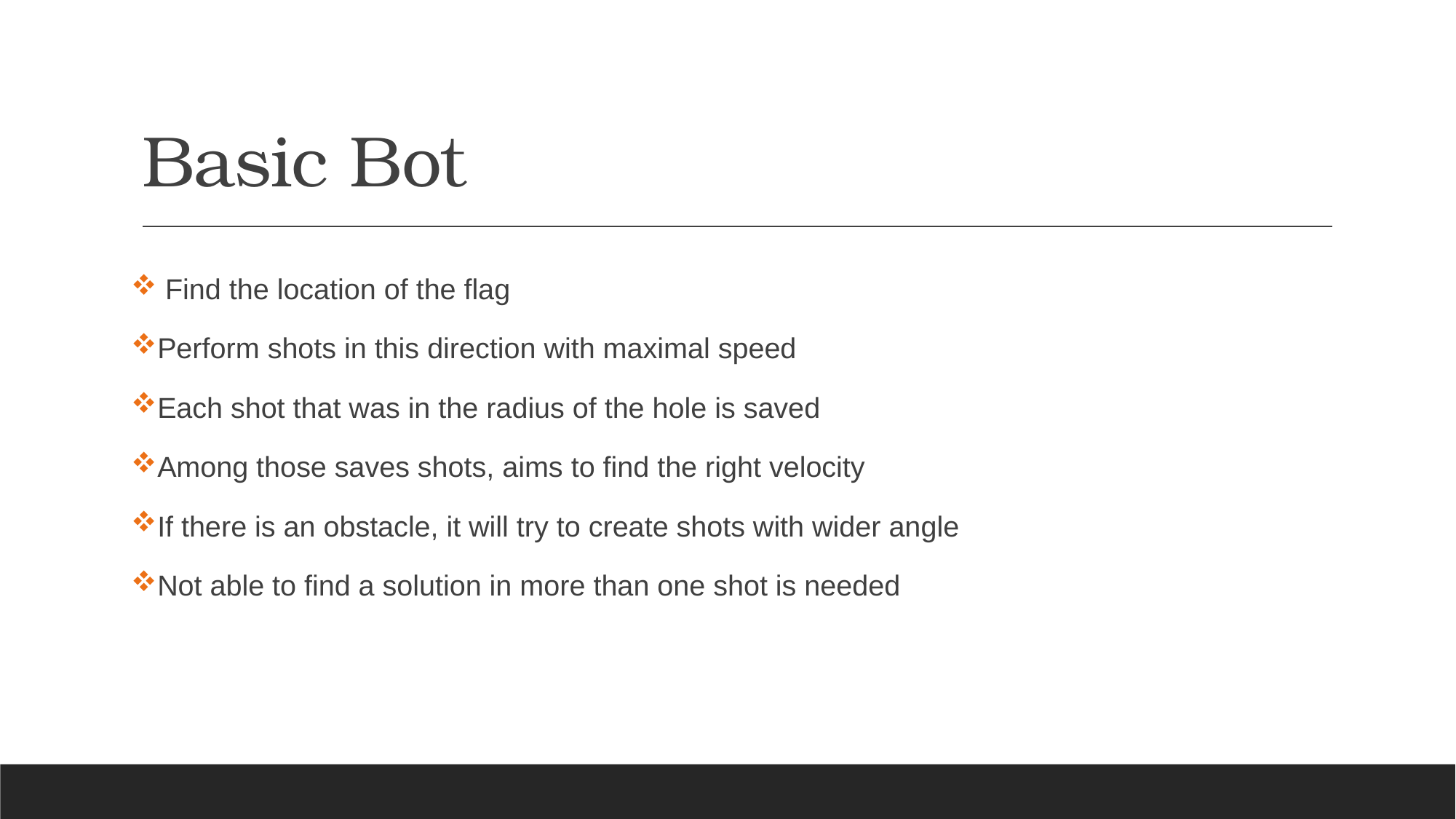

# Basic Bot
 Find the location of the flag
Perform shots in this direction with maximal speed
Each shot that was in the radius of the hole is saved
Among those saves shots, aims to find the right velocity
If there is an obstacle, it will try to create shots with wider angle
Not able to find a solution in more than one shot is needed